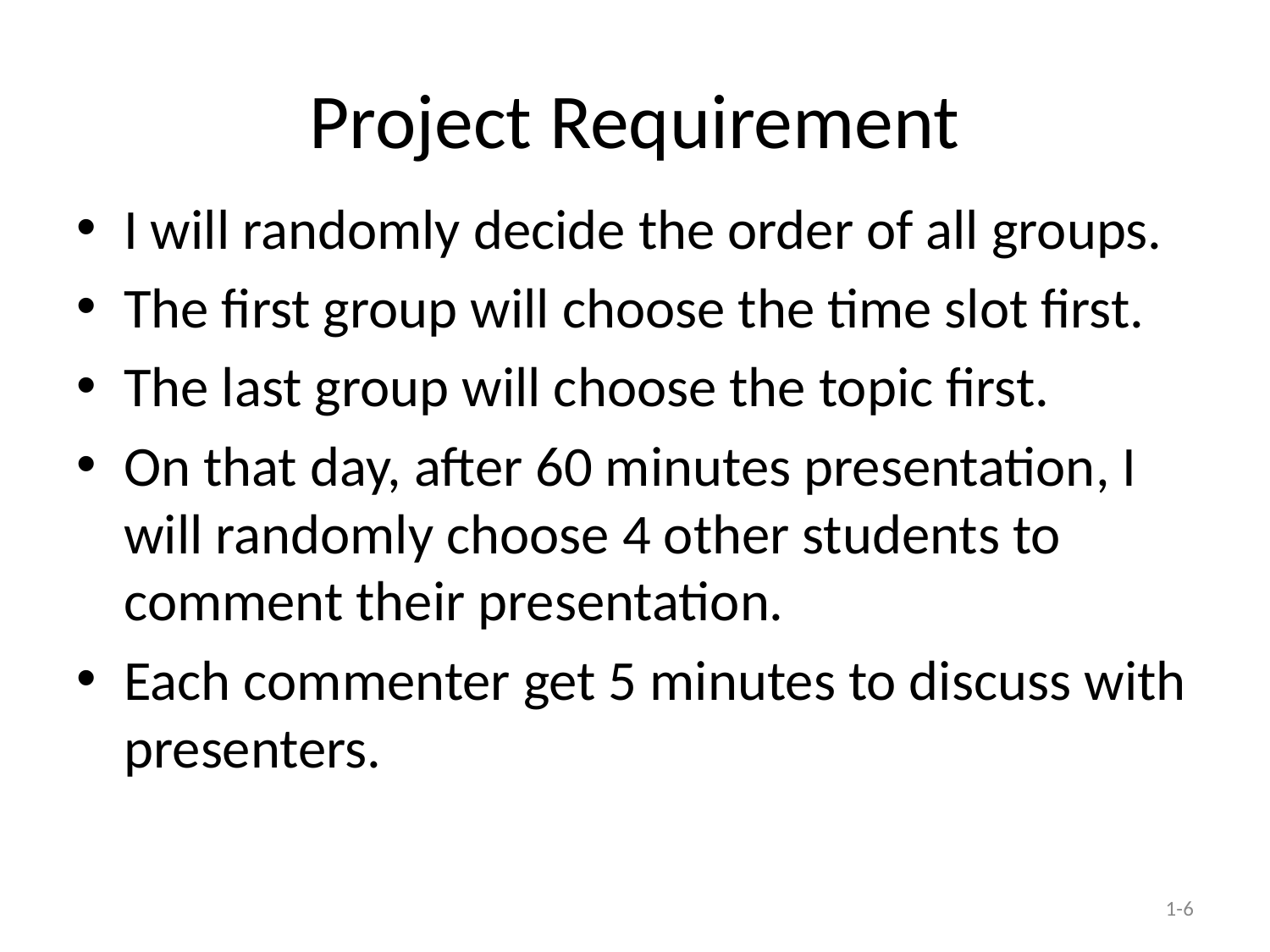

# Project Requirement
I will randomly decide the order of all groups.
The first group will choose the time slot first.
The last group will choose the topic first.
On that day, after 60 minutes presentation, I will randomly choose 4 other students to comment their presentation.
Each commenter get 5 minutes to discuss with presenters.

1-6